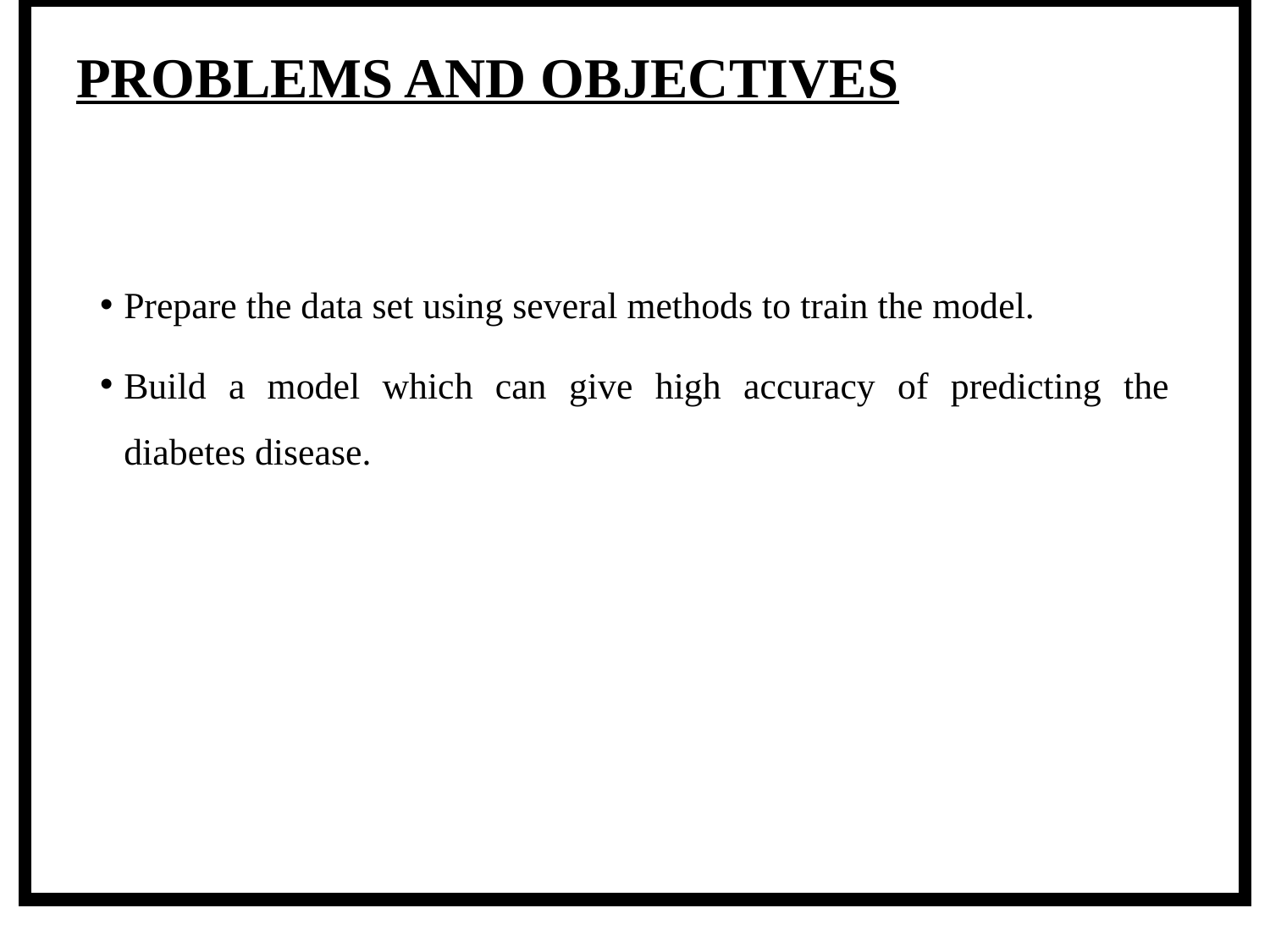

# PROBLEMS AND OBJECTIVES
Prepare the data set using several methods to train the model.
Build a model which can give high accuracy of predicting the diabetes disease.